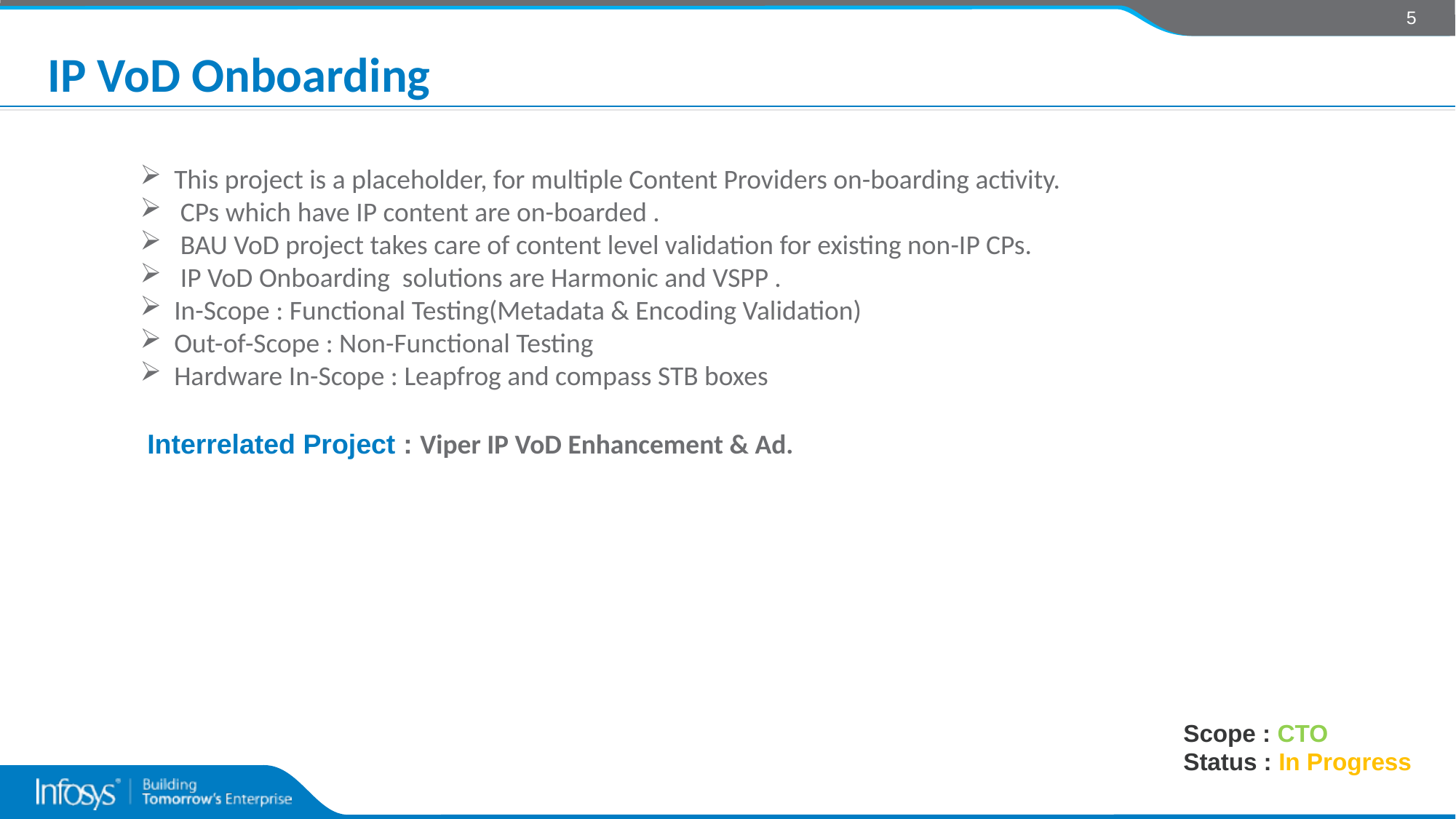

5
# IP VoD Onboarding
This project is a placeholder, for multiple Content Providers on-boarding activity.
 CPs which have IP content are on-boarded .
 BAU VoD project takes care of content level validation for existing non-IP CPs.
 IP VoD Onboarding  solutions are Harmonic and VSPP .
In-Scope : Functional Testing(Metadata & Encoding Validation)
Out-of-Scope : Non-Functional Testing
Hardware In-Scope : Leapfrog and compass STB boxes

Interrelated Project : Viper IP VoD Enhancement & Ad.

Scope : CTO
Status : In Progress